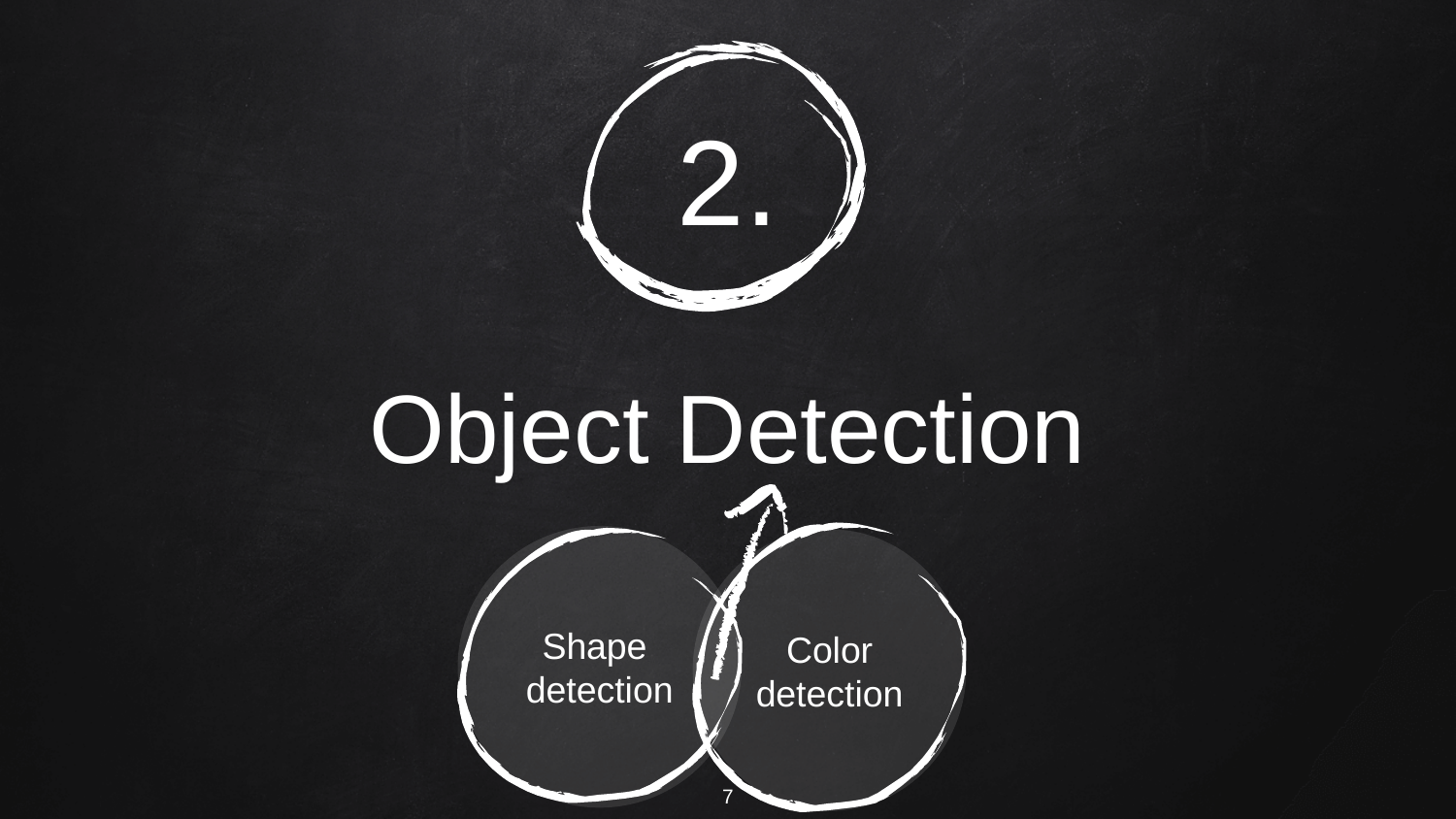

# 2.

Object Detection

Shape
detection

Color
detection

7